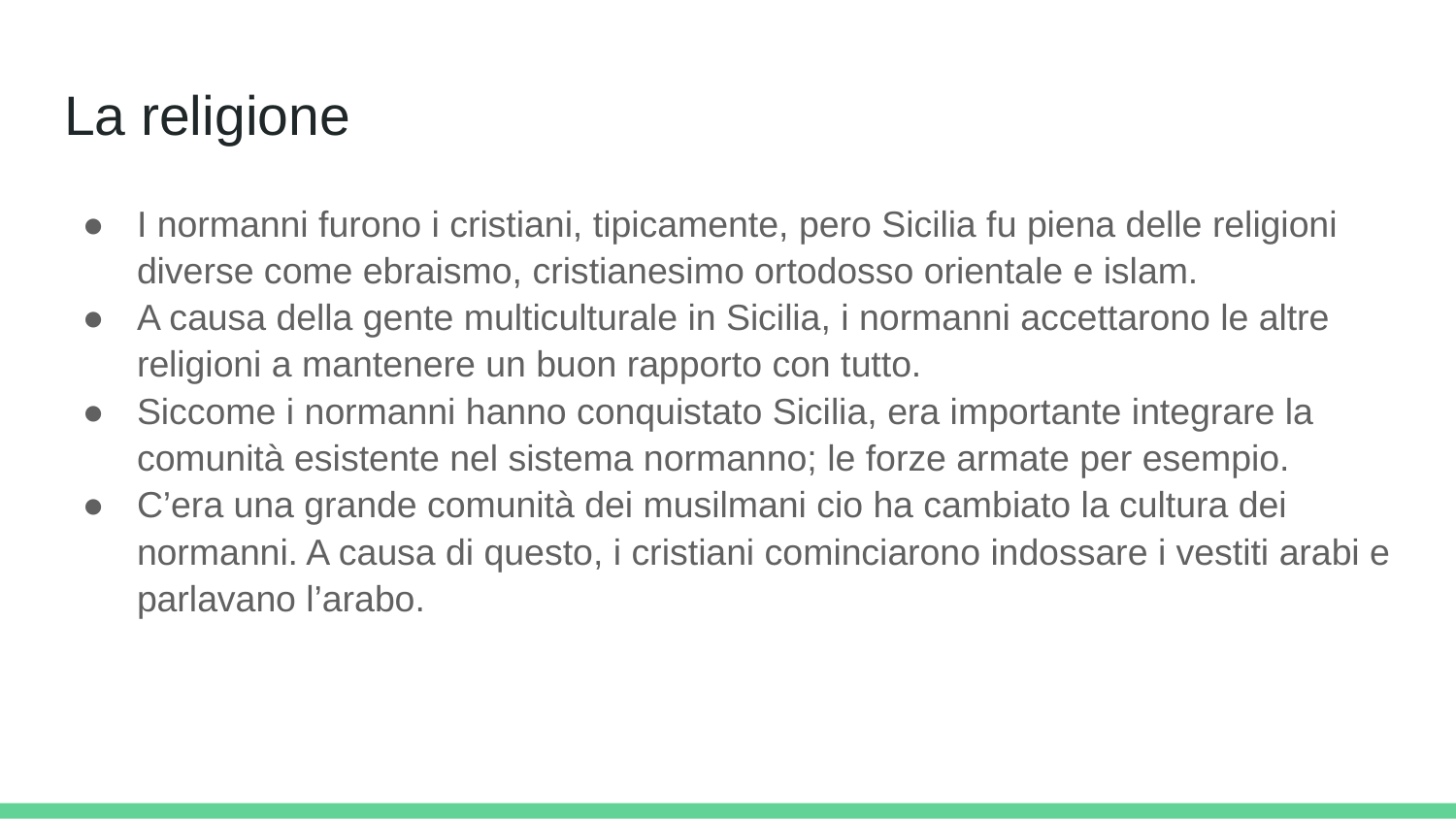

# La religione
I normanni furono i cristiani, tipicamente, pero Sicilia fu piena delle religioni diverse come ebraismo, cristianesimo ortodosso orientale e islam.
A causa della gente multiculturale in Sicilia, i normanni accettarono le altre religioni a mantenere un buon rapporto con tutto.
Siccome i normanni hanno conquistato Sicilia, era importante integrare la comunità esistente nel sistema normanno; le forze armate per esempio.
C’era una grande comunità dei musilmani cio ha cambiato la cultura dei normanni. A causa di questo, i cristiani cominciarono indossare i vestiti arabi e parlavano l’arabo.